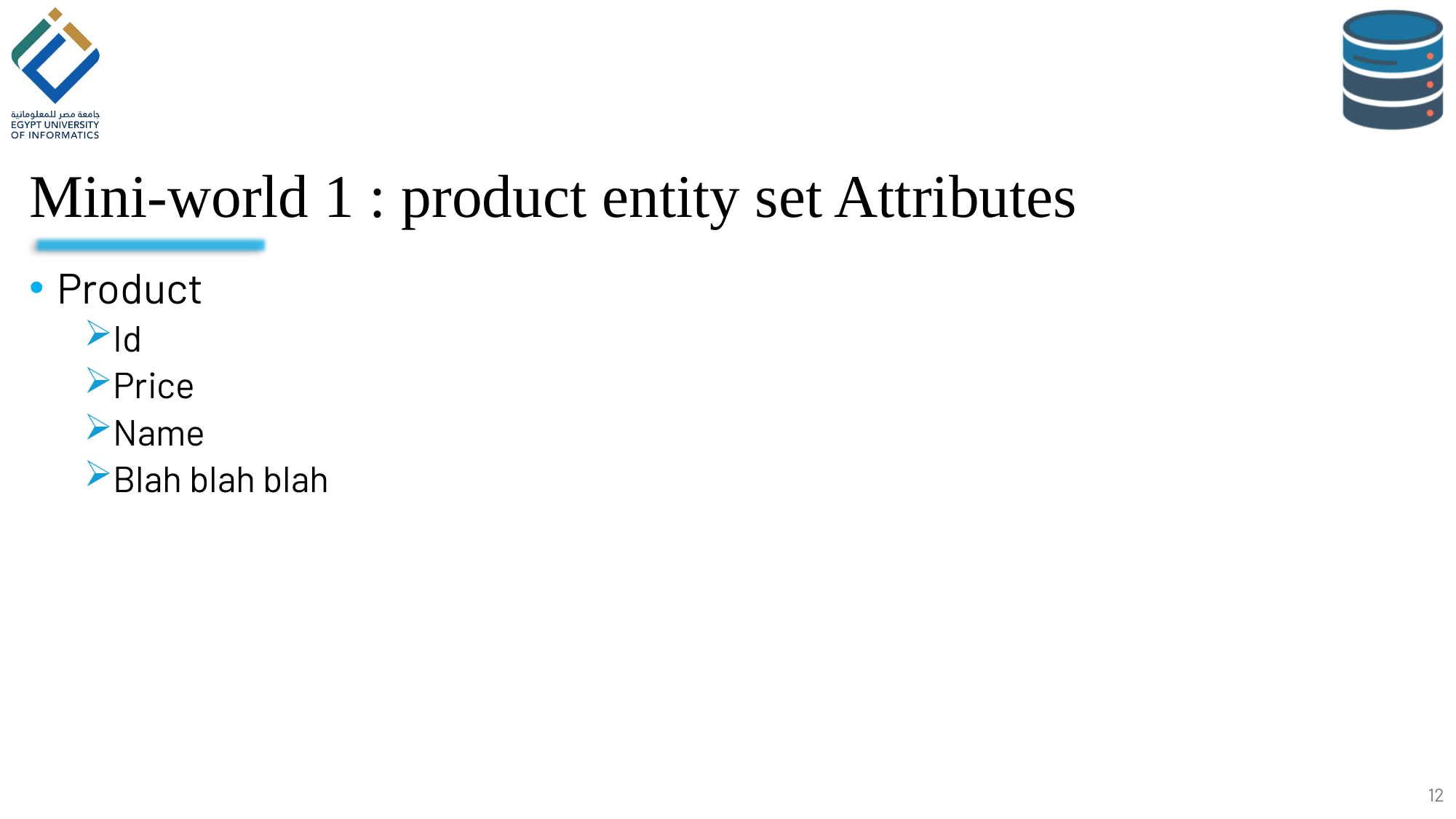

# Mini-world 1 : product entity set Attributes
Product
Id
Price
Name
Blah blah blah
12